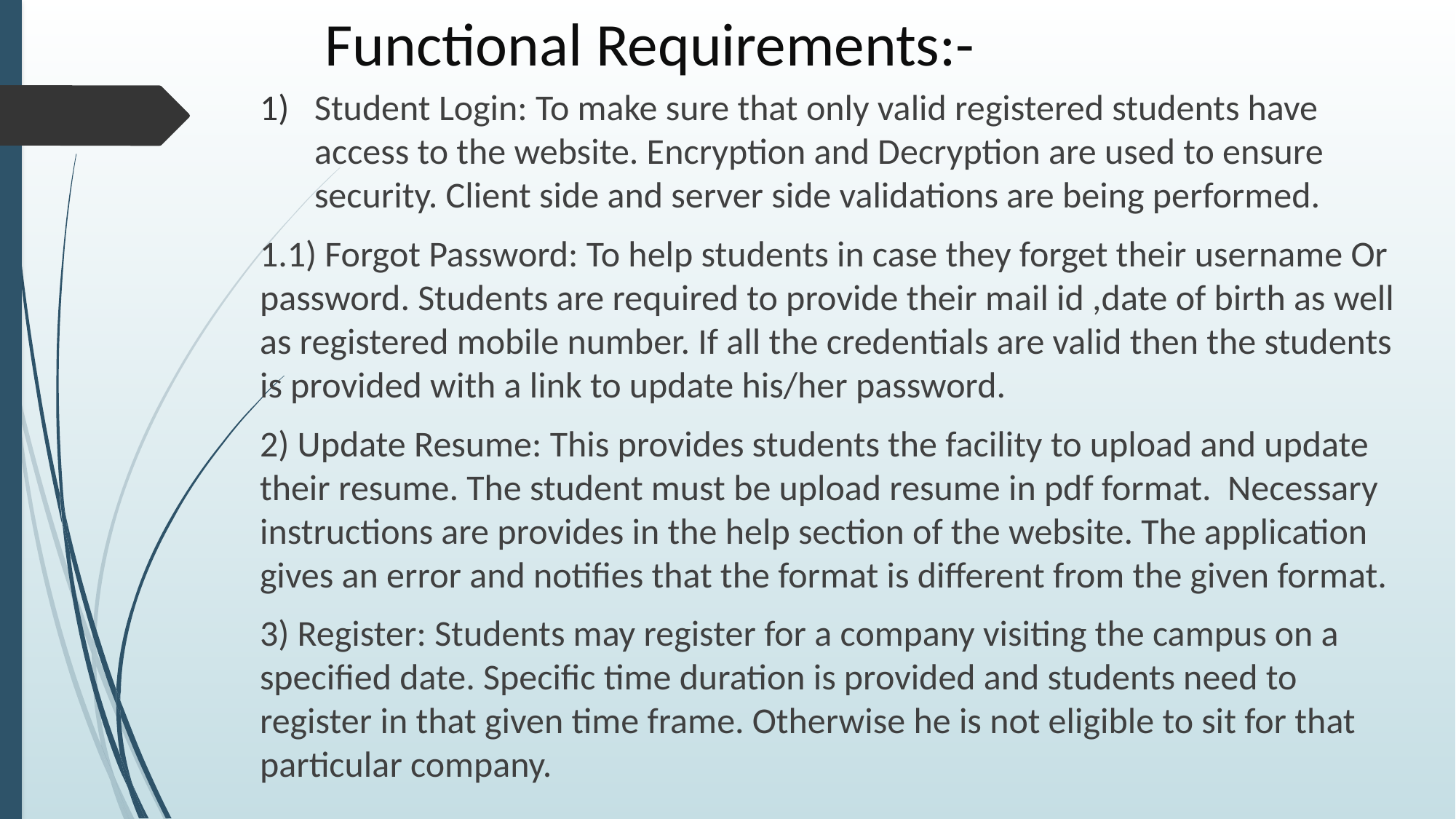

# Functional Requirements:-
Student Login: To make sure that only valid registered students have access to the website. Encryption and Decryption are used to ensure security. Client side and server side validations are being performed.
1.1) Forgot Password: To help students in case they forget their username Or password. Students are required to provide their mail id ,date of birth as well as registered mobile number. If all the credentials are valid then the students is provided with a link to update his/her password.
2) Update Resume: This provides students the facility to upload and update their resume. The student must be upload resume in pdf format.  Necessary instructions are provides in the help section of the website. The application gives an error and notifies that the format is different from the given format.
3) Register: Students may register for a company visiting the campus on a specified date. Specific time duration is provided and students need to register in that given time frame. Otherwise he is not eligible to sit for that particular company.